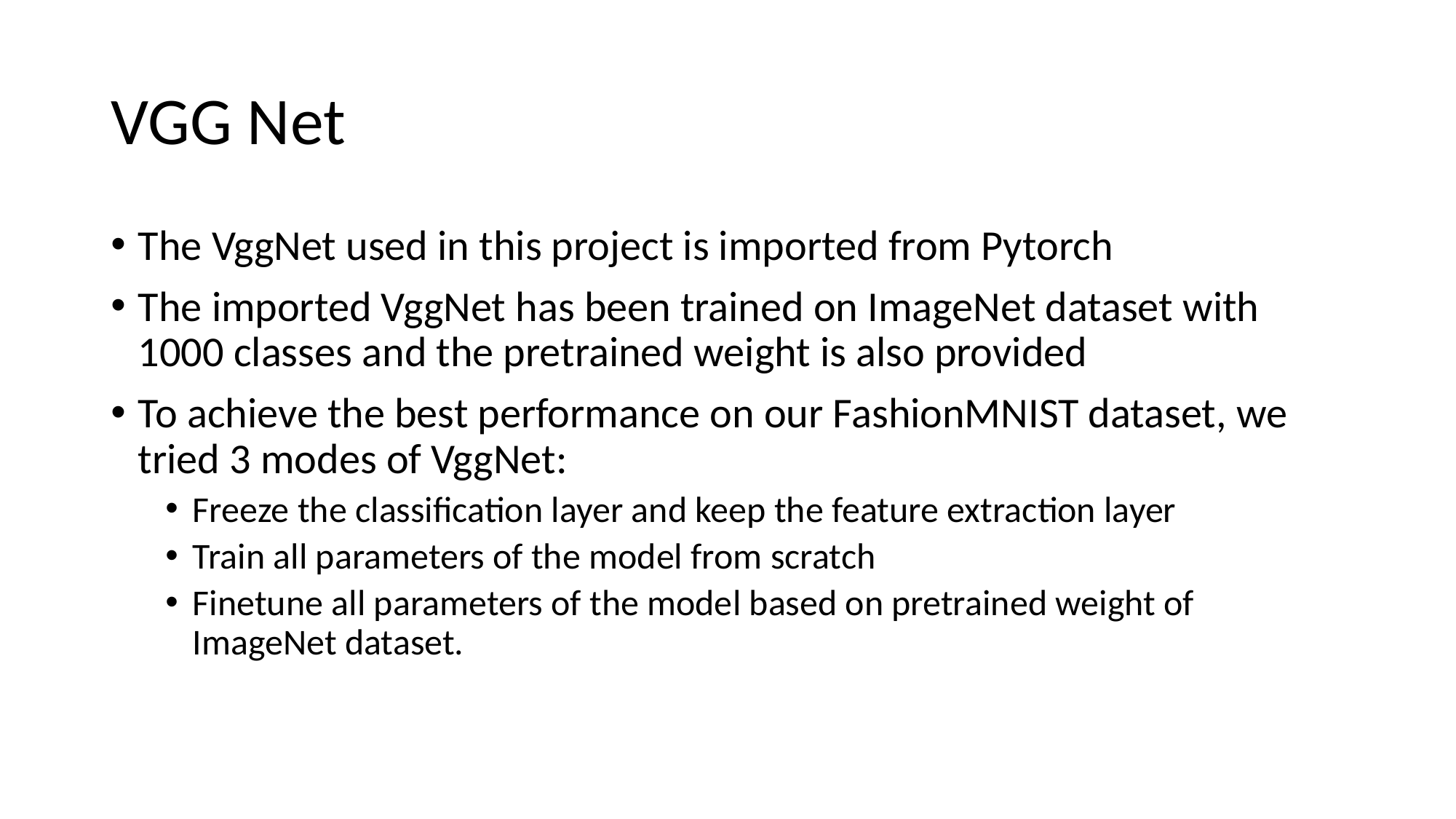

# VGG Net
The VggNet used in this project is imported from Pytorch
The imported VggNet has been trained on ImageNet dataset with 1000 classes and the pretrained weight is also provided
To achieve the best performance on our FashionMNIST dataset, we tried 3 modes of VggNet:
Freeze the classification layer and keep the feature extraction layer
Train all parameters of the model from scratch
Finetune all parameters of the model based on pretrained weight of ImageNet dataset.